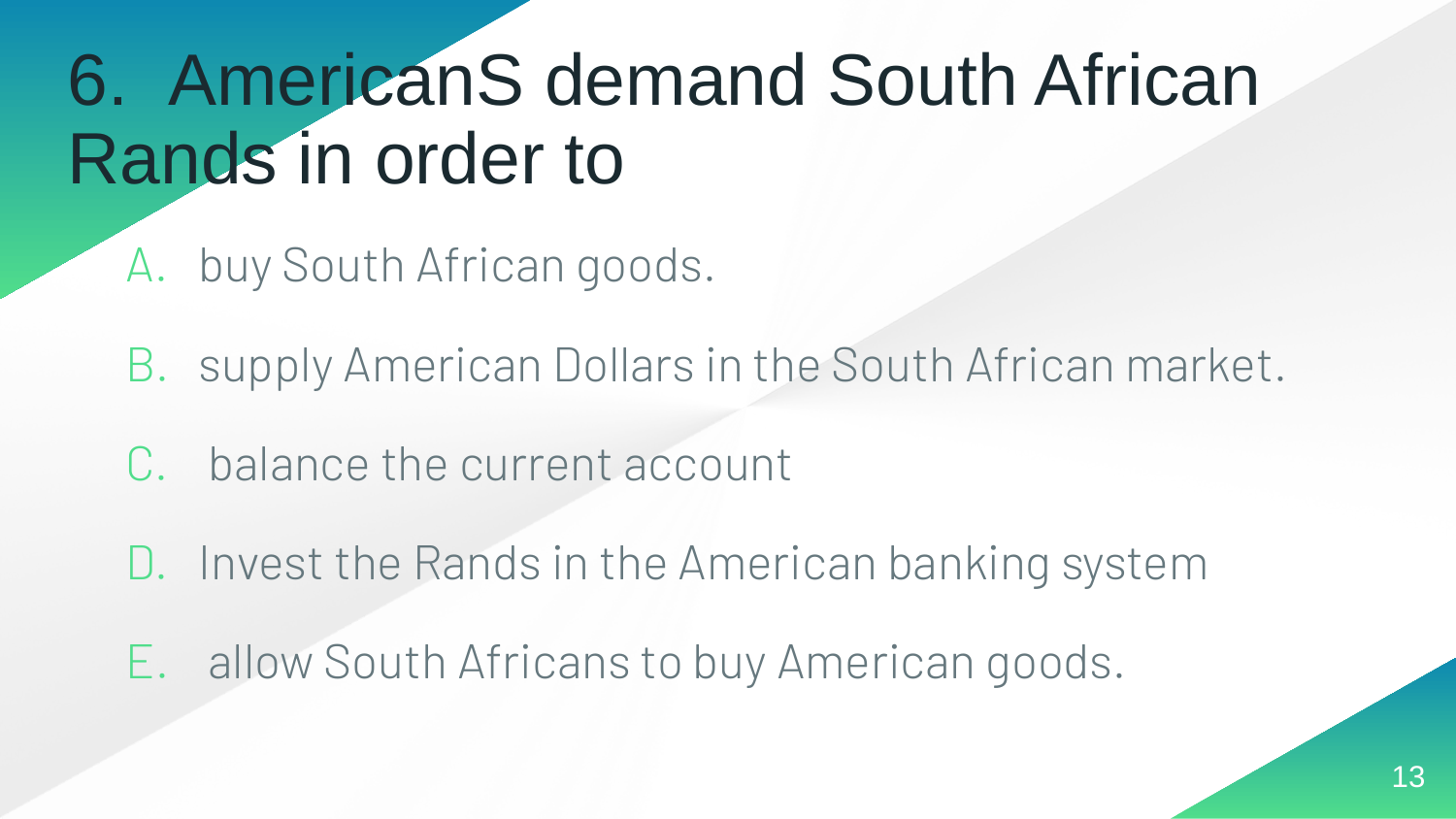

# 6.  AmericanS demand South African Rands in order to
buy South African goods.
supply American Dollars in the South African market.
 balance the current account
Invest the Rands in the American banking system
 allow South Africans to buy American goods.
13